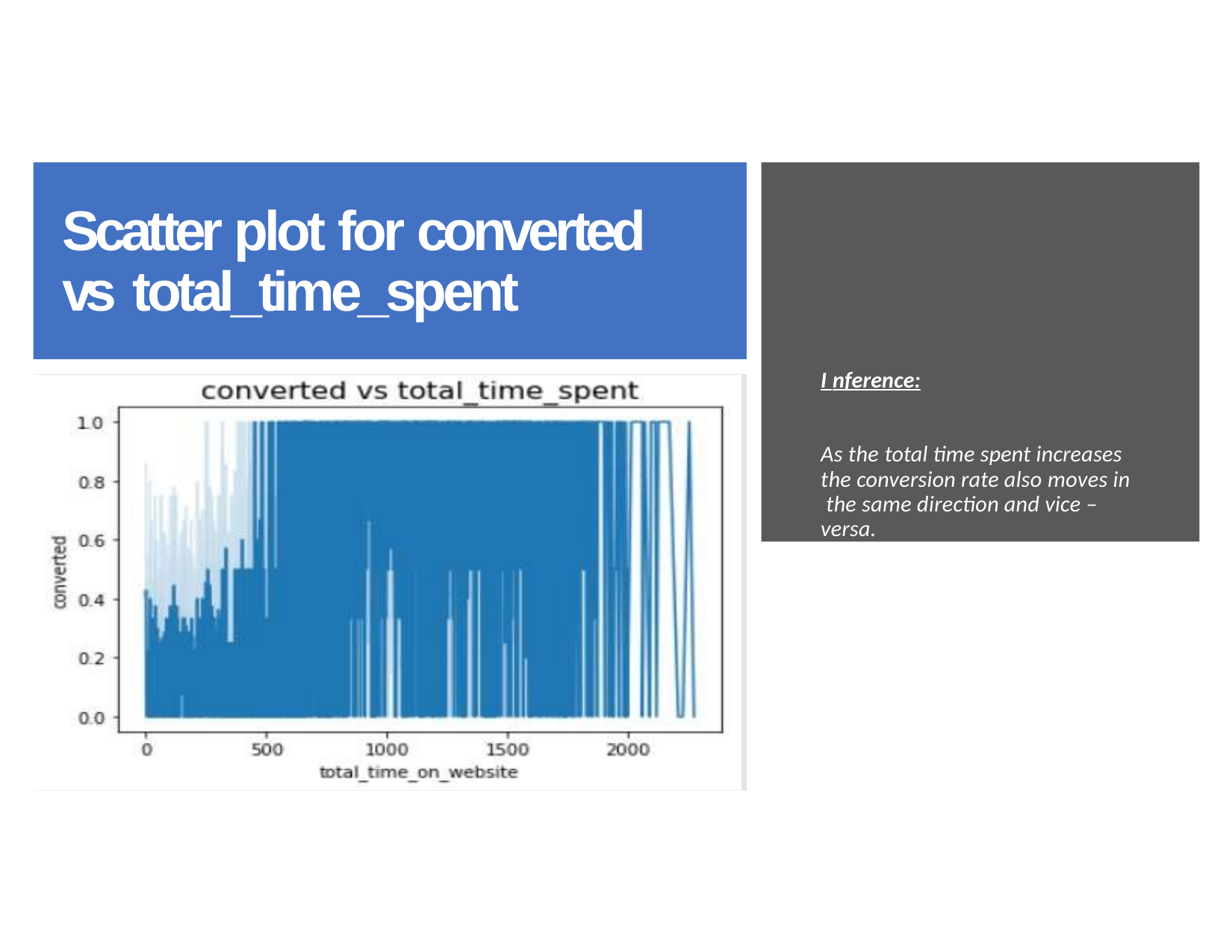

# Scatter plot for converted vs  total_time_spent

I nference:

As the total time spent increases  the conversion rate also moves in  the same direction and vice –  versa.